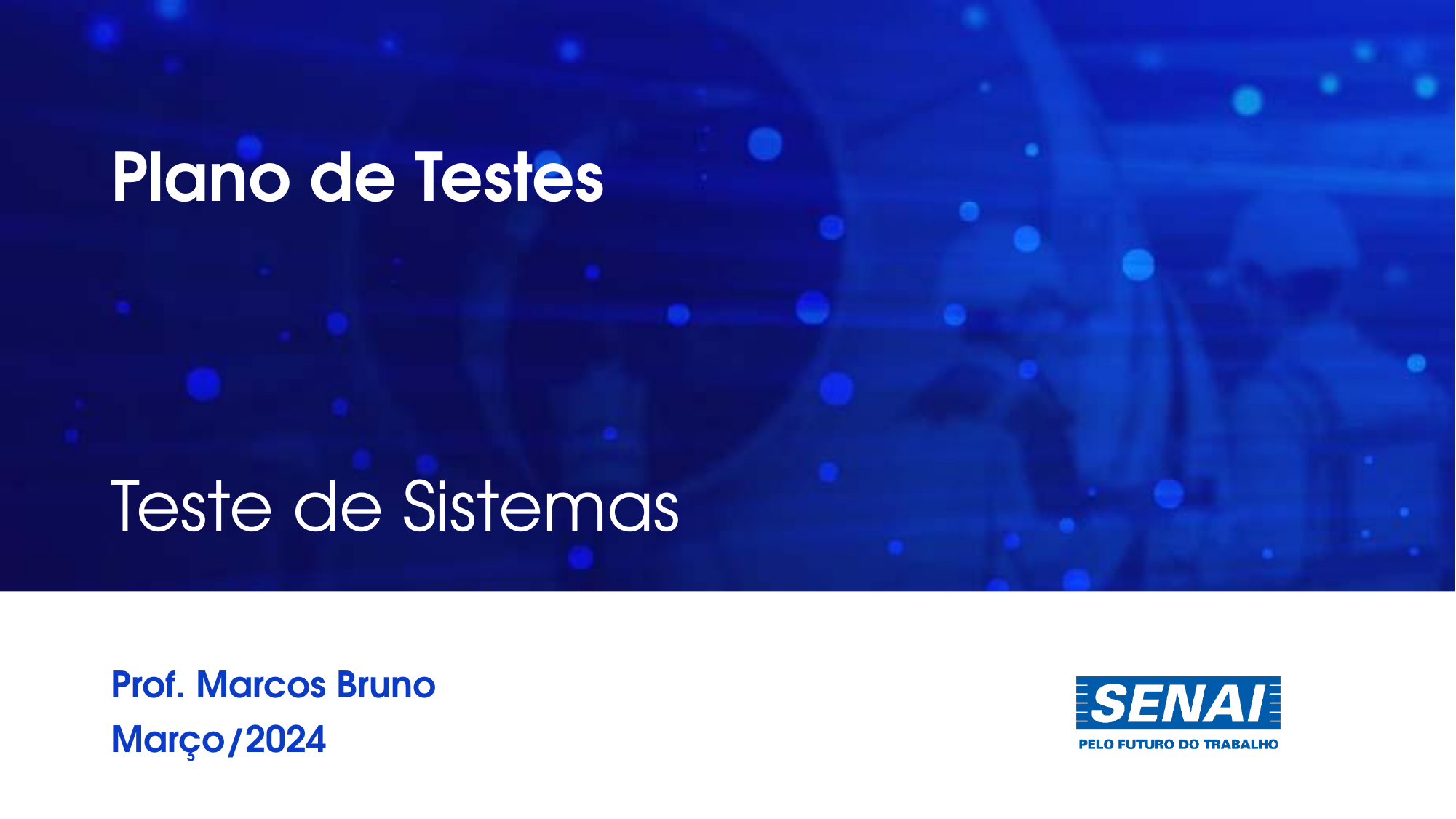

# Plano de Testes
Teste de Sistemas
Prof. Marcos Bruno
Março/2024